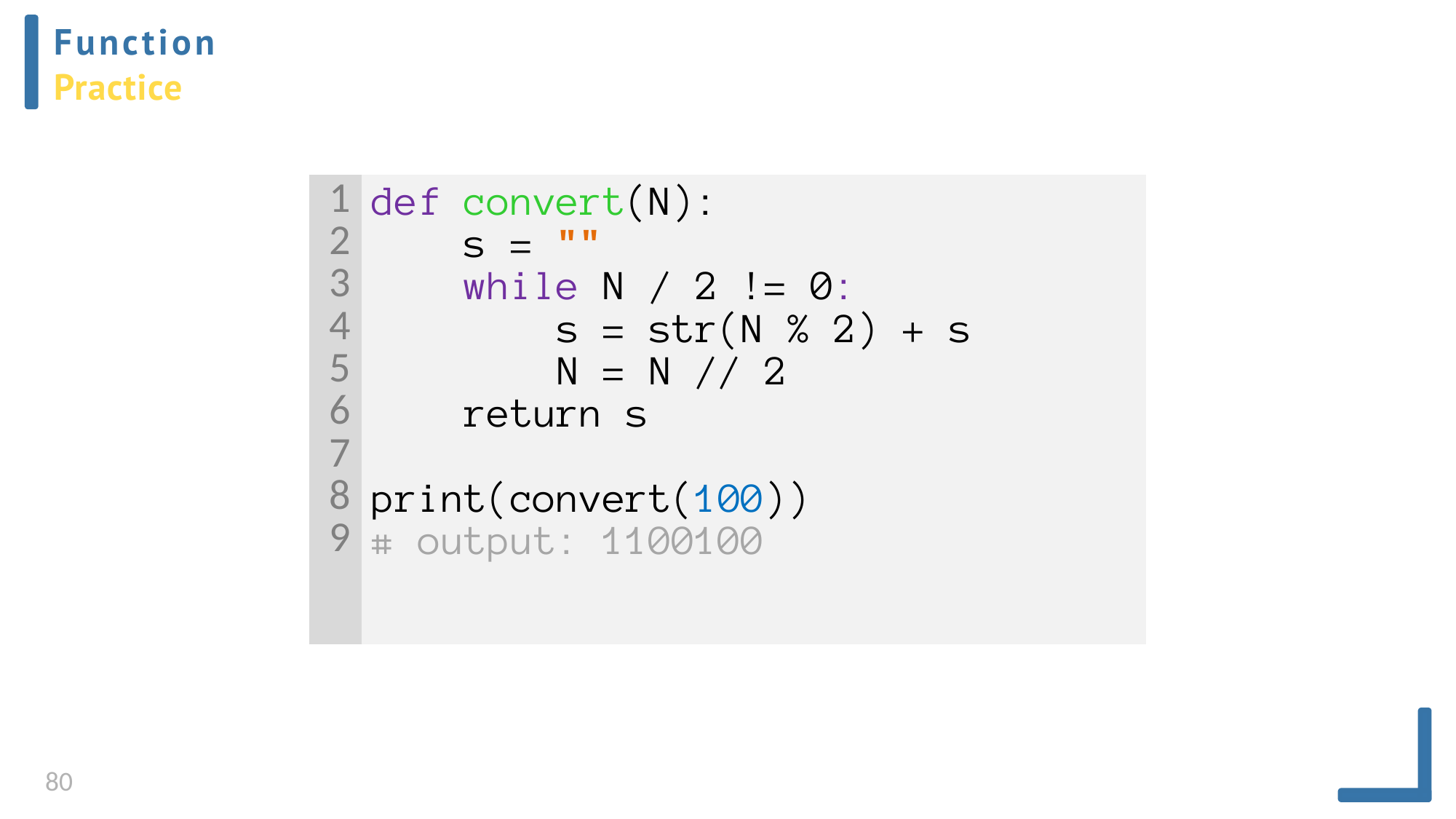

Function
Practice
| 123456789 | def convert(N): s = "" while N / 2 != 0: s = str(N % 2) + s N = N // 2 return s print(convert(100)) # output: 1100100 |
| --- | --- |

80